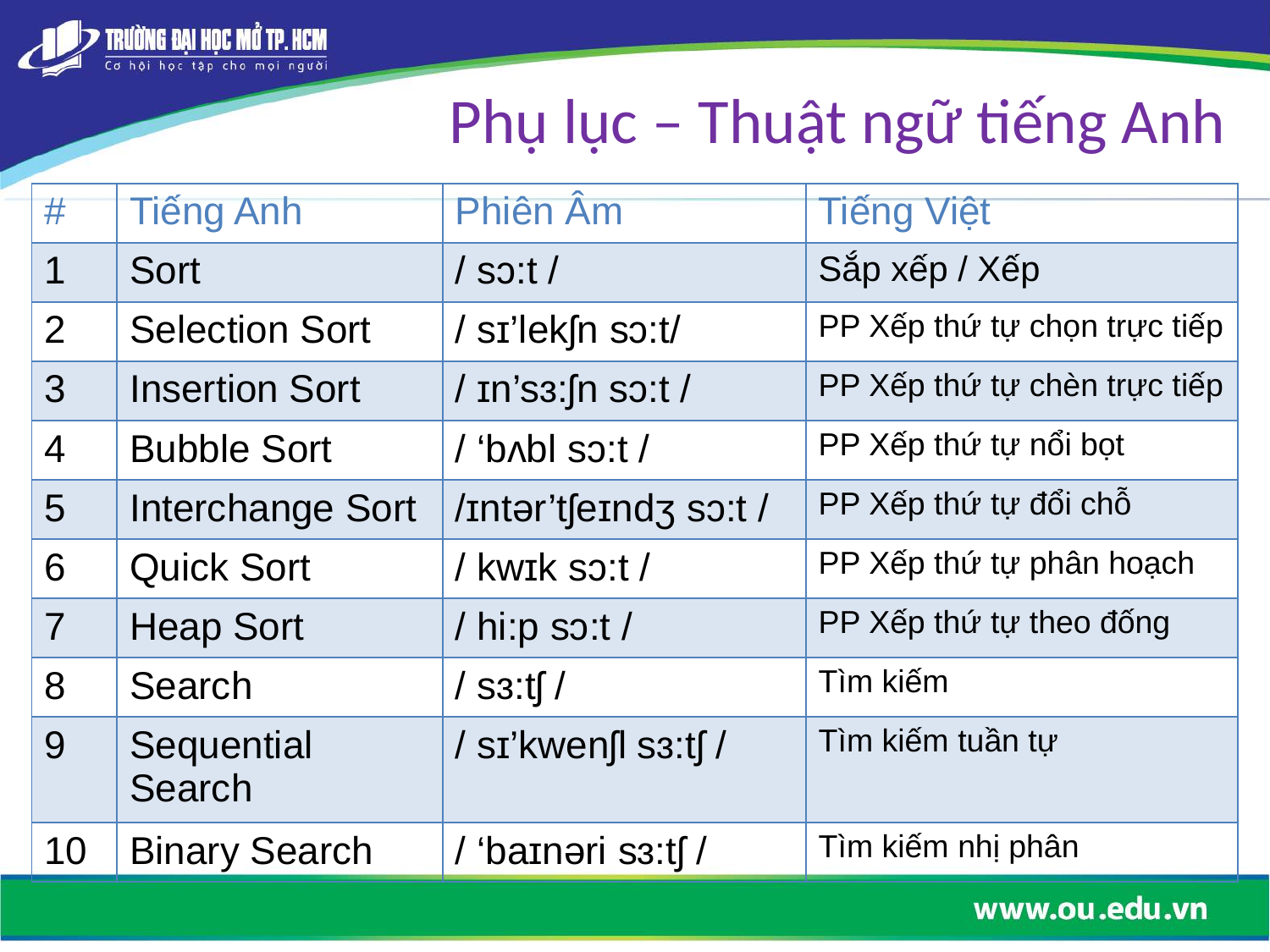

Phụ lục – Thuật ngữ tiếng Anh
| # | Tiếng Anh | Phiên Âm | Tiếng Việt |
| --- | --- | --- | --- |
| 1 | Sort | / sɔ:t / | Sắp xếp / Xếp |
| 2 | Selection Sort | / sɪ’lekʃn sɔ:t/ | PP Xếp thứ tự chọn trực tiếp |
| 3 | Insertion Sort | / ɪn’sɜ:ʃn sɔ:t / | PP Xếp thứ tự chèn trực tiếp |
| 4 | Bubble Sort | / ‘bʌbl sɔ:t / | PP Xếp thứ tự nổi bọt |
| 5 | Interchange Sort | /ɪntər’tʃeɪndʒ sɔ:t / | PP Xếp thứ tự đổi chỗ |
| 6 | Quick Sort | / kwɪk sɔ:t / | PP Xếp thứ tự phân hoạch |
| 7 | Heap Sort | / hi:p sɔ:t / | PP Xếp thứ tự theo đống |
| 8 | Search | / sɜ:tʃ / | Tìm kiếm |
| 9 | Sequential Search | / sɪ’kwenʃl sɜ:tʃ / | Tìm kiếm tuần tự |
| 10 | Binary Search | / ‘baɪnəri sɜ:tʃ / | Tìm kiếm nhị phân |